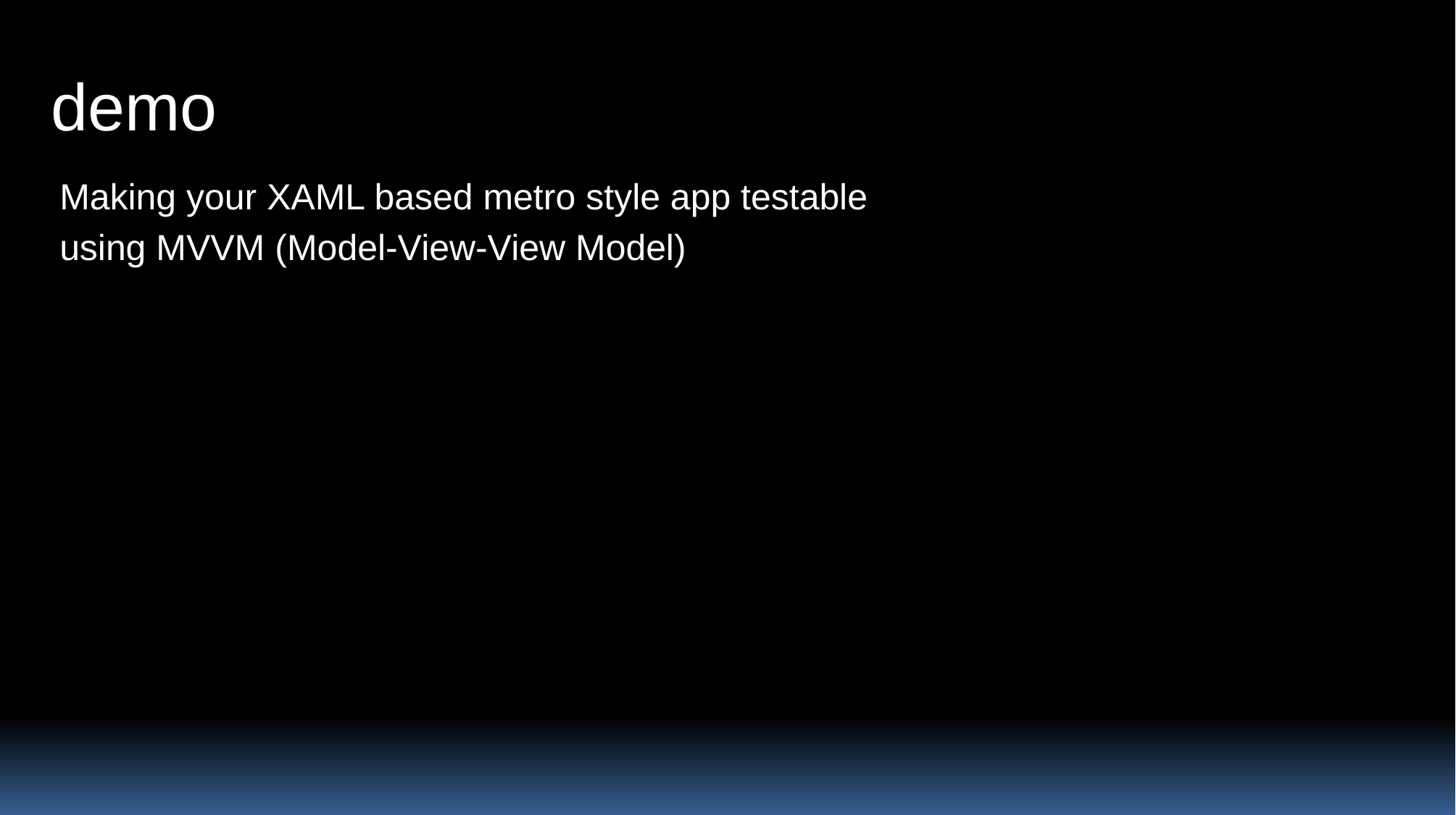

demo
Making your XAML based metro style app testable
using MVVM (Model-View-View Model)